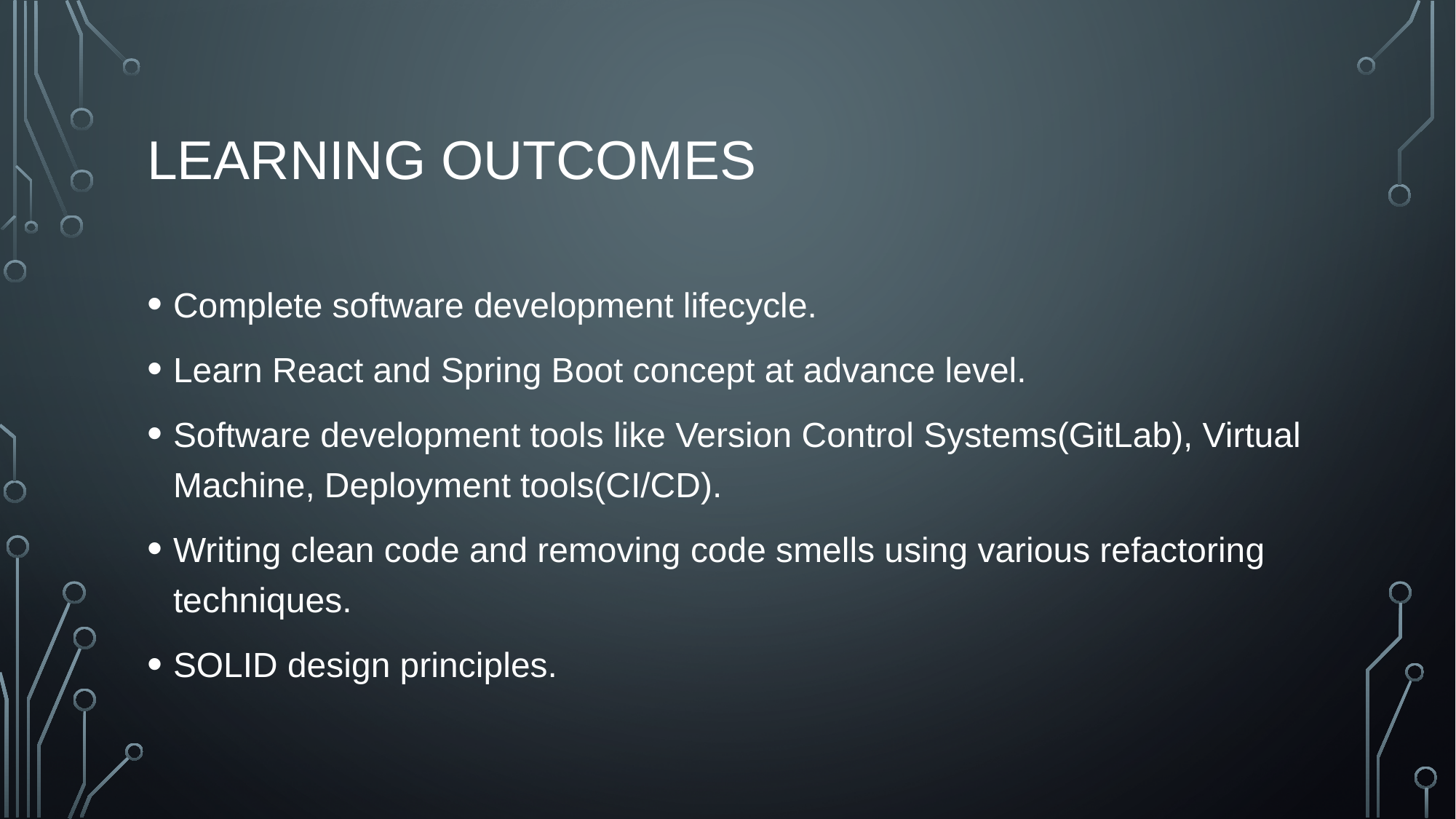

# Learning outcomes
Complete software development lifecycle.
Learn React and Spring Boot concept at advance level.
Software development tools like Version Control Systems(GitLab), Virtual Machine, Deployment tools(CI/CD).
Writing clean code and removing code smells using various refactoring techniques.
SOLID design principles.